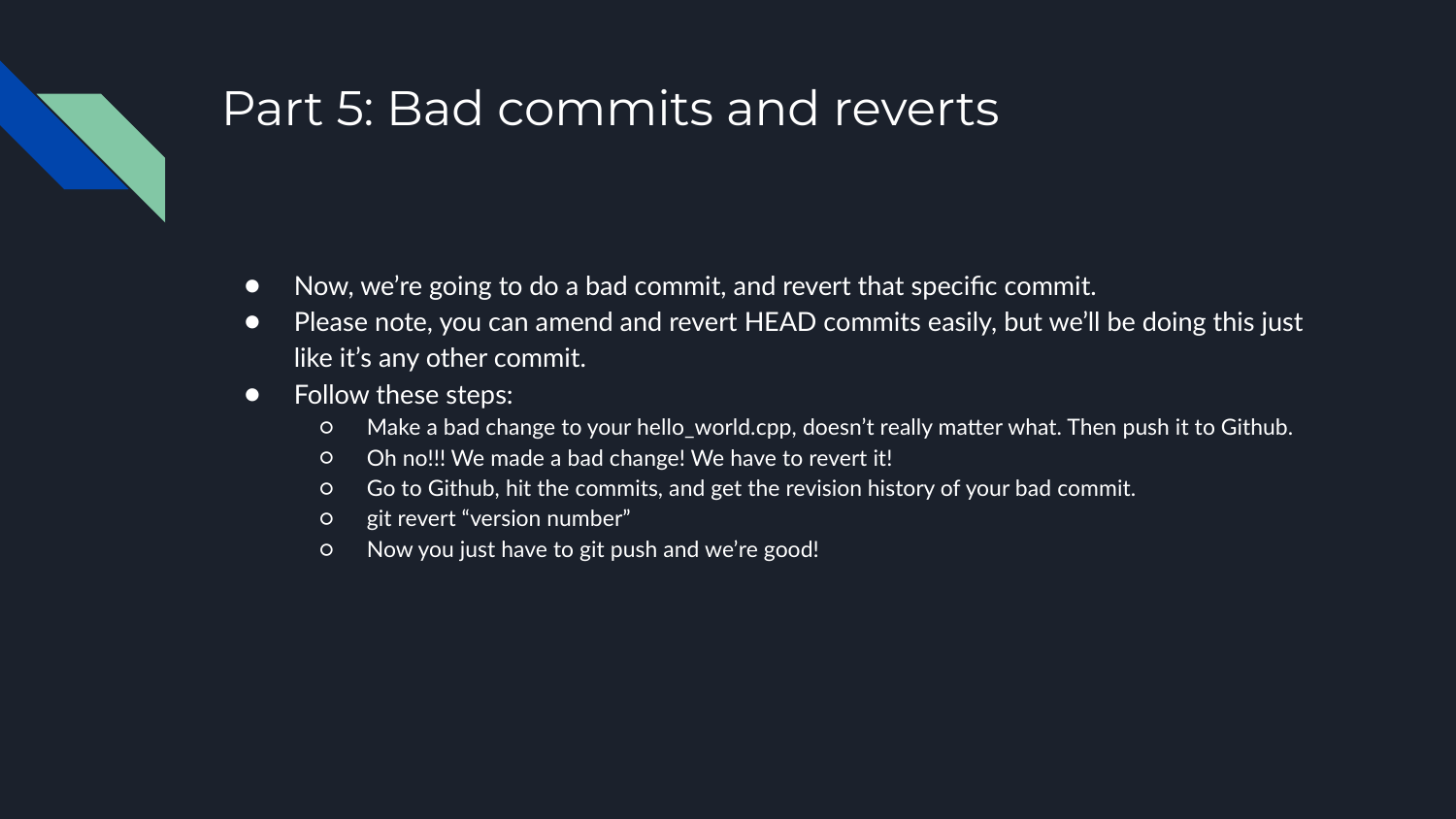

# Part 5: Bad commits and reverts
Now, we’re going to do a bad commit, and revert that specific commit.
Please note, you can amend and revert HEAD commits easily, but we’ll be doing this just like it’s any other commit.
Follow these steps:
Make a bad change to your hello_world.cpp, doesn’t really matter what. Then push it to Github.
Oh no!!! We made a bad change! We have to revert it!
Go to Github, hit the commits, and get the revision history of your bad commit.
git revert “version number”
Now you just have to git push and we’re good!